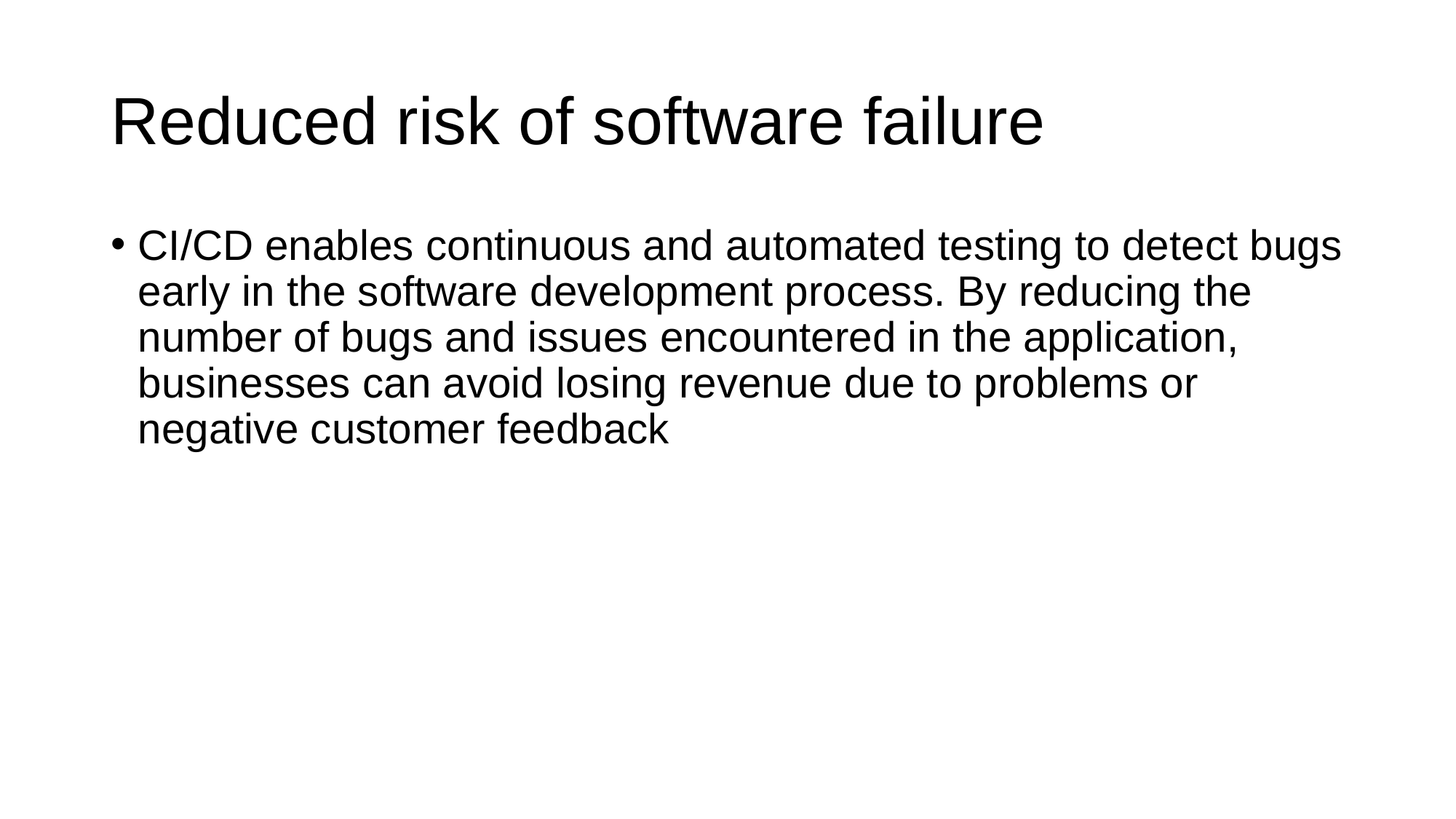

# Reduced risk of software failure
CI/CD enables continuous and automated testing to detect bugs early in the software development process. By reducing the number of bugs and issues encountered in the application, businesses can avoid losing revenue due to problems or negative customer feedback